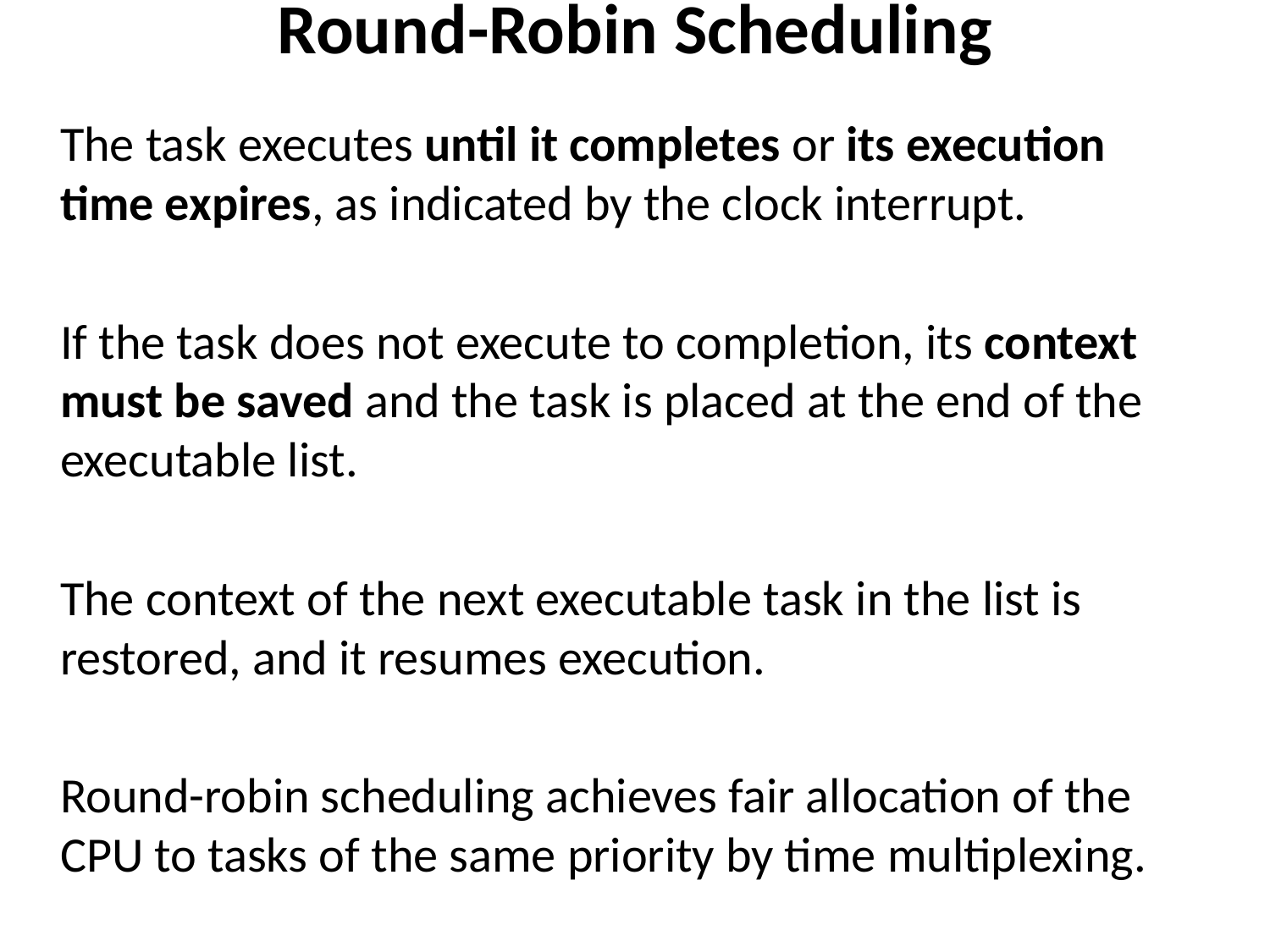

Round-Robin Scheduling
The task executes until it completes or its execution time expires, as indicated by the clock interrupt.

If the task does not execute to completion, its context must be saved and the task is placed at the end of the executable list.

The context of the next executable task in the list is restored, and it resumes execution.

Round-robin scheduling achieves fair allocation of the CPU to tasks of the same priority by time multiplexing.